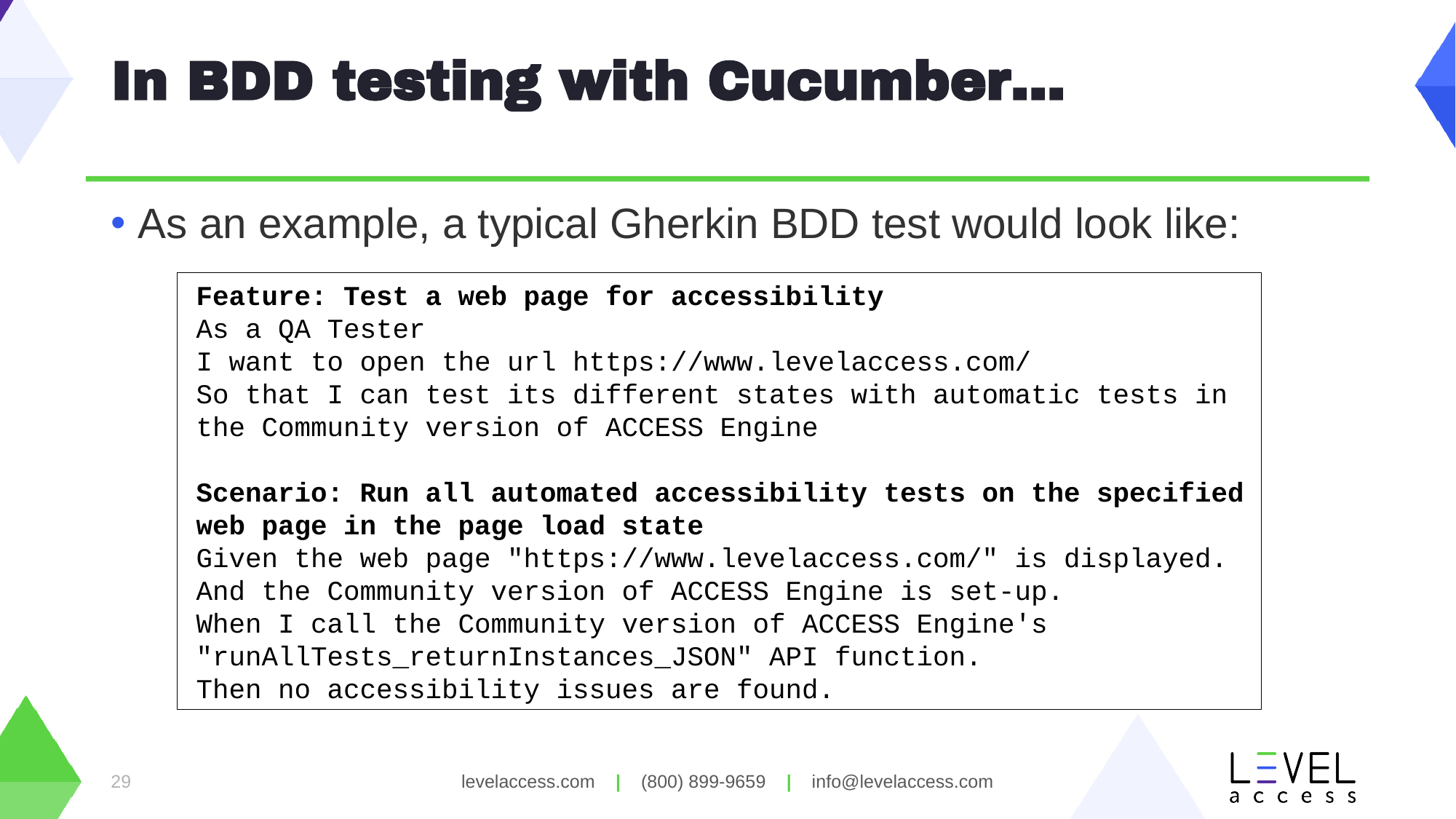

# In BDD testing with Cucumber…
As an example, a typical Gherkin BDD test would look like:
Feature: Test a web page for accessibility
As a QA Tester
I want to open the url https://www.levelaccess.com/
So that I can test its different states with automatic tests in the Community version of ACCESS Engine

Scenario: Run all automated accessibility tests on the specified web page in the page load state
Given the web page "https://www.levelaccess.com/" is displayed.
And the Community version of ACCESS Engine is set-up.
When I call the Community version of ACCESS Engine's "runAllTests_returnInstances_JSON" API function.
Then no accessibility issues are found.
29
levelaccess.com    |    (800) 899-9659    |    info@levelaccess.com